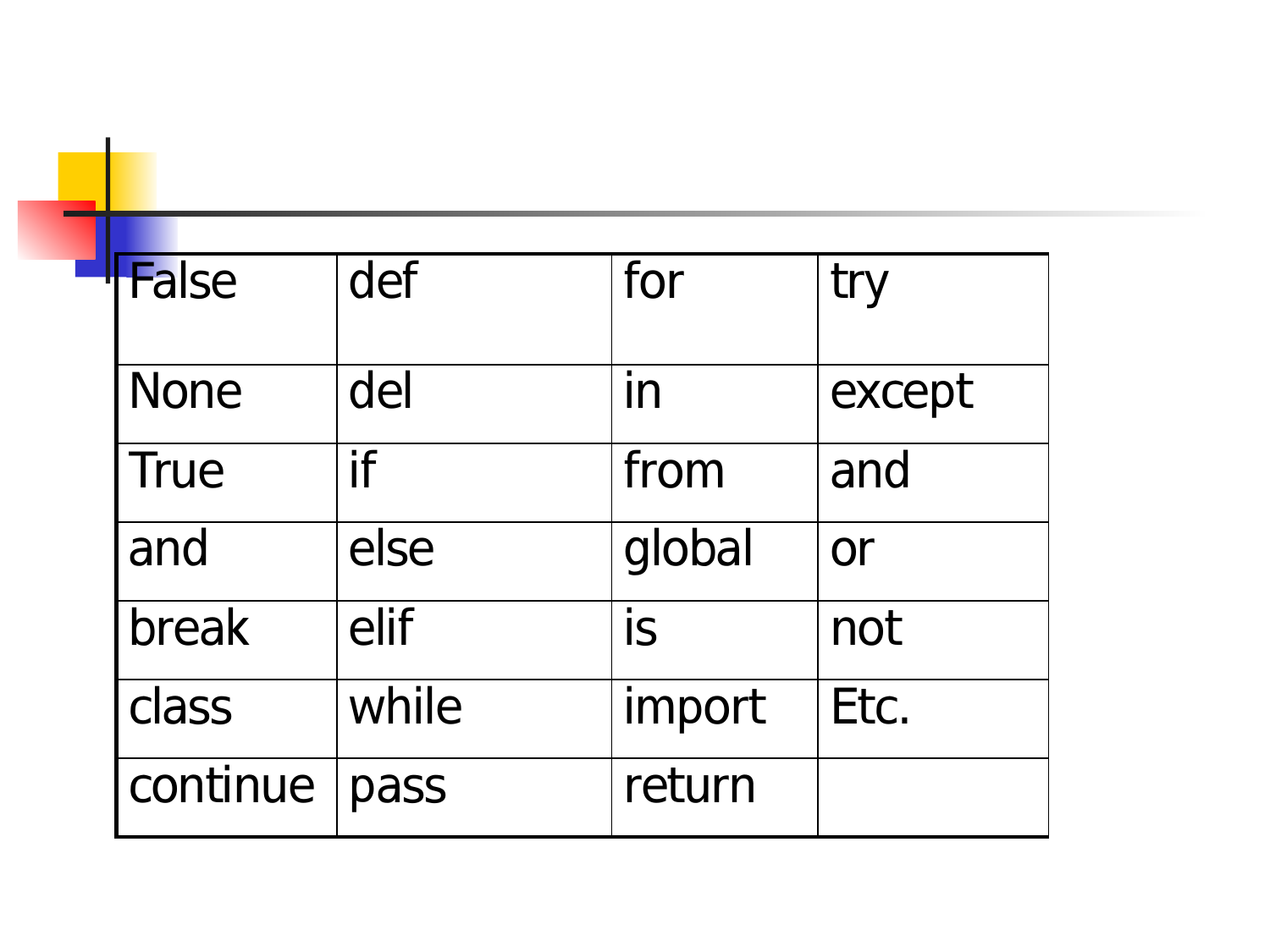

#

| False | def | for | try |
| --- | --- | --- | --- |
| None | del | in | except |
| True | if | from | and |
| and | else | global | or |
| break | elif | is | not |
| class | while | import | Etc. |
| continue | pass | return |  |